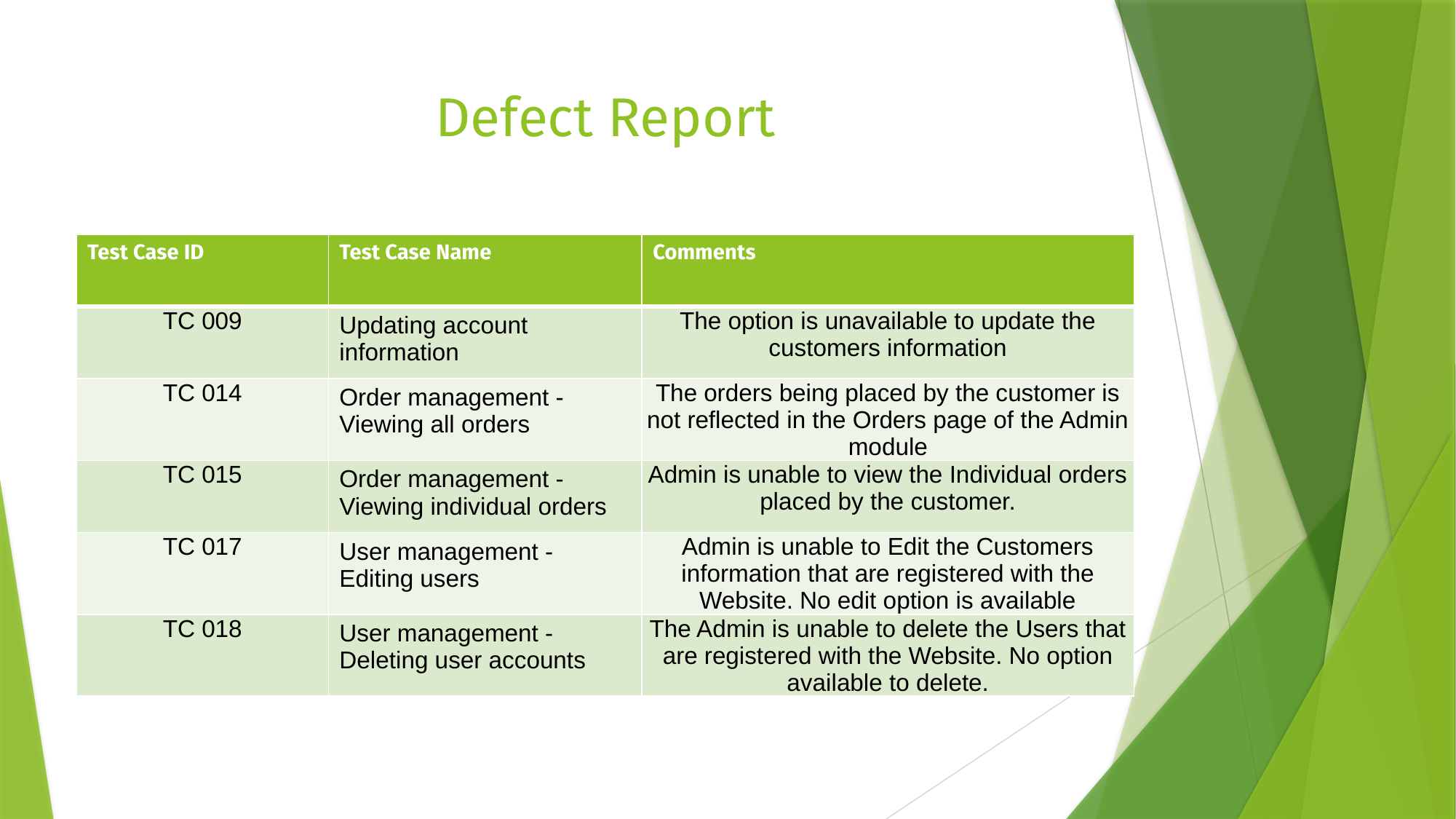

# Defect Report
| Test Case ID | Test Case Name | Comments |
| --- | --- | --- |
| TC 009 | Updating account information | The option is unavailable to update the customers information |
| TC 014 | Order management - Viewing all orders | The orders being placed by the customer is not reflected in the Orders page of the Admin module |
| TC 015 | Order management - Viewing individual orders | Admin is unable to view the Individual orders placed by the customer. |
| TC 017 | User management - Editing users | Admin is unable to Edit the Customers information that are registered with the Website. No edit option is available |
| TC 018 | User management - Deleting user accounts | The Admin is unable to delete the Users that are registered with the Website. No option available to delete. |